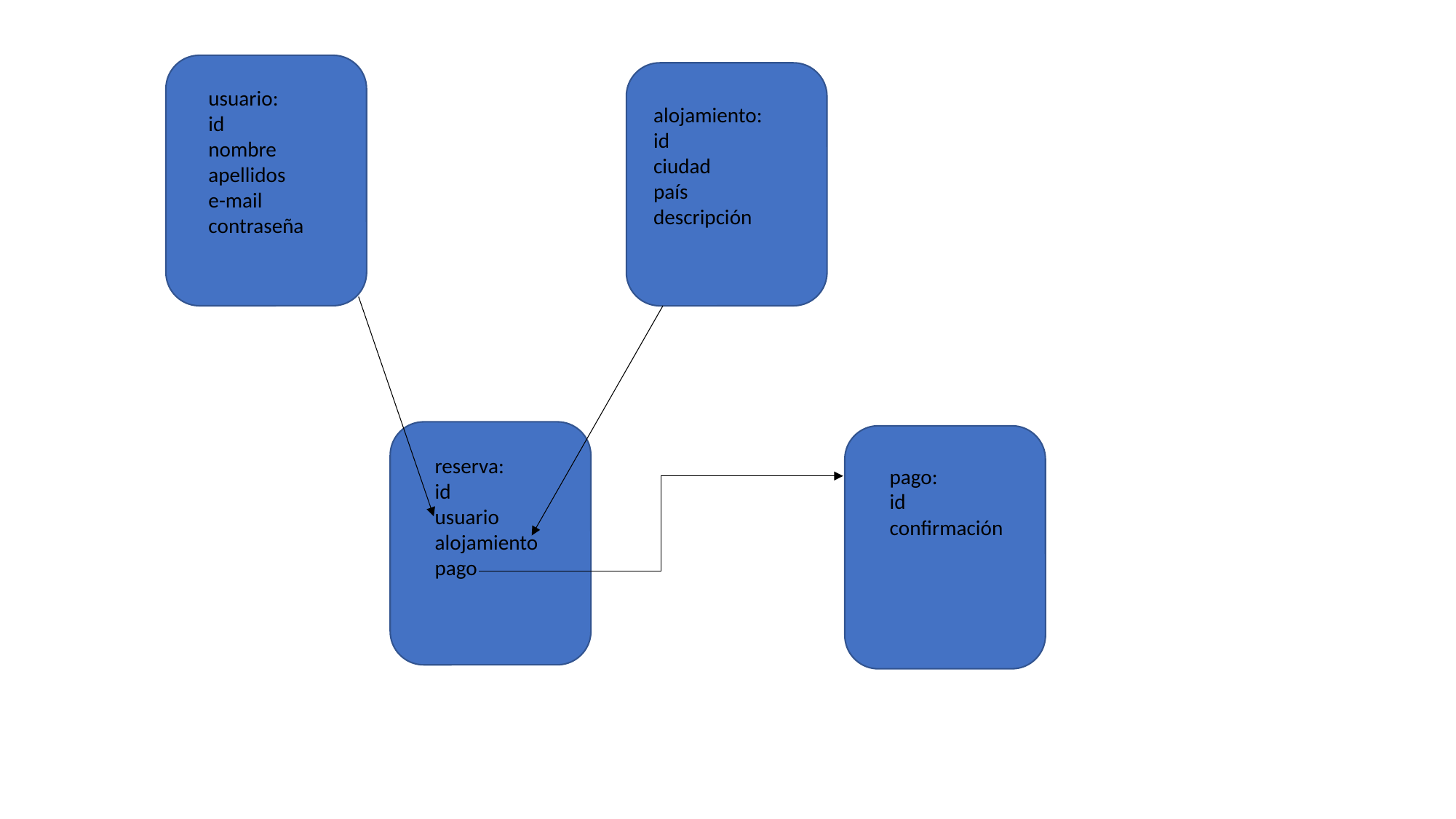

usuario:
id
nombre
apellidos
e-mail
contraseña
alojamiento:
id
ciudad
país
descripción

reserva:
id
usuario
alojamiento
pago
pago:
id
confirmación